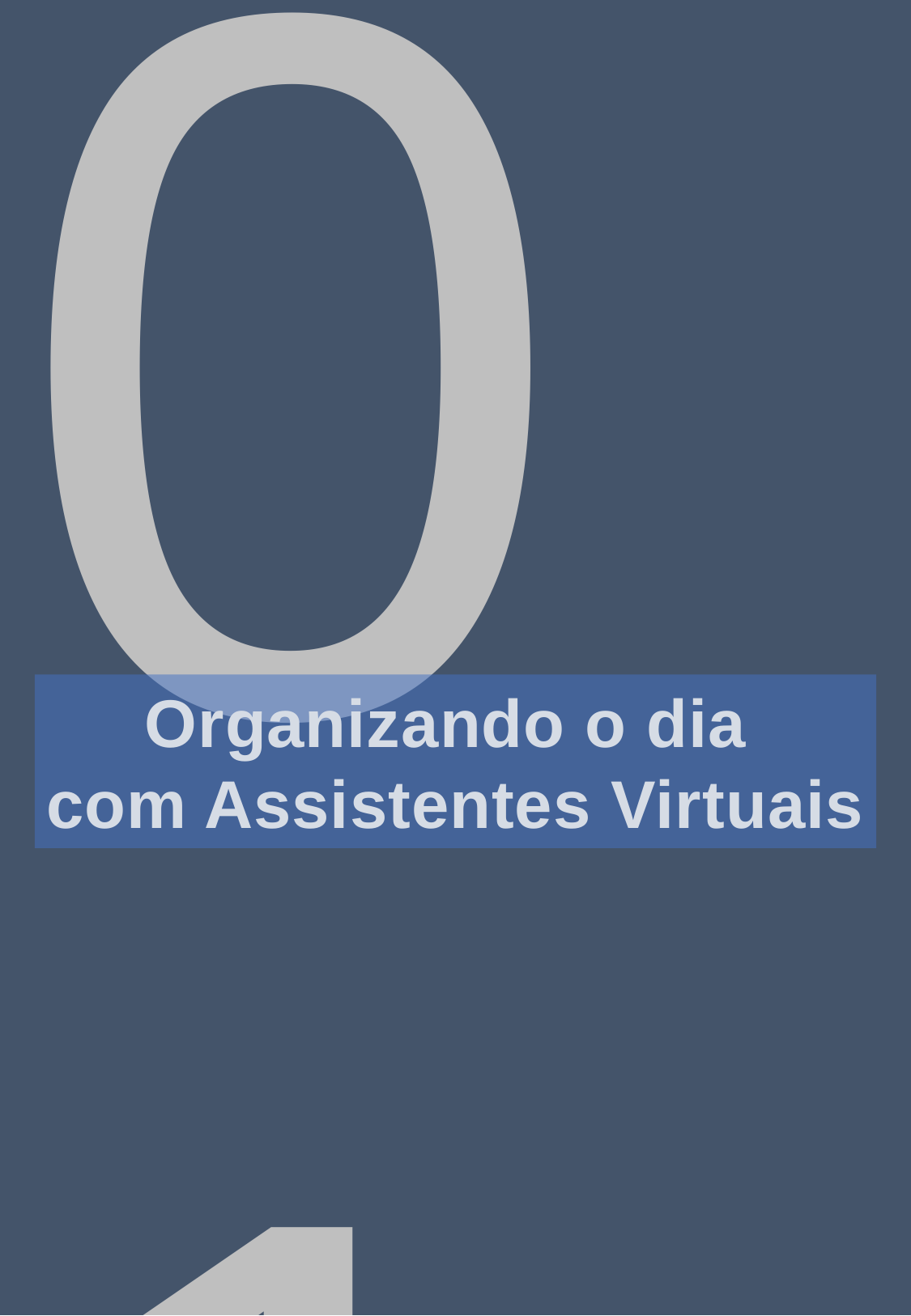

01
Organizando o dia
com Assistentes Virtuais